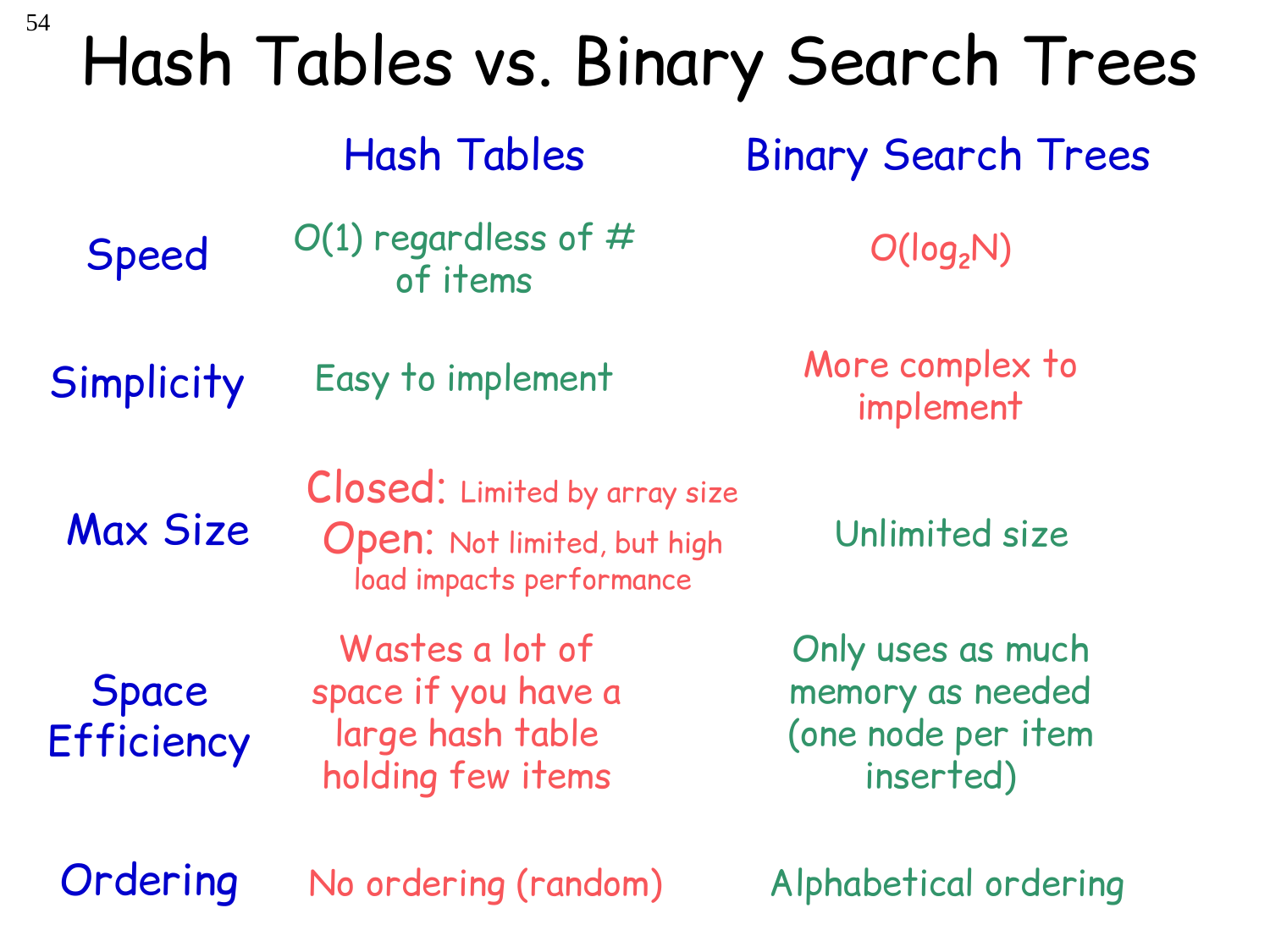

54
# Hash Tables vs. Binary Search Trees
Hash Tables
Binary Search Trees
O(1) regardless of # of items
O(log2N)
Speed
More complex to implement
Simplicity
Easy to implement
Closed: Limited by array size
Open: Not limited, but high load impacts performance
Max Size
Unlimited size
Wastes a lot of space if you have a large hash table holding few items
Only uses as much memory as needed (one node per item inserted)
Space
Efficiency
Ordering
No ordering (random)
Alphabetical ordering